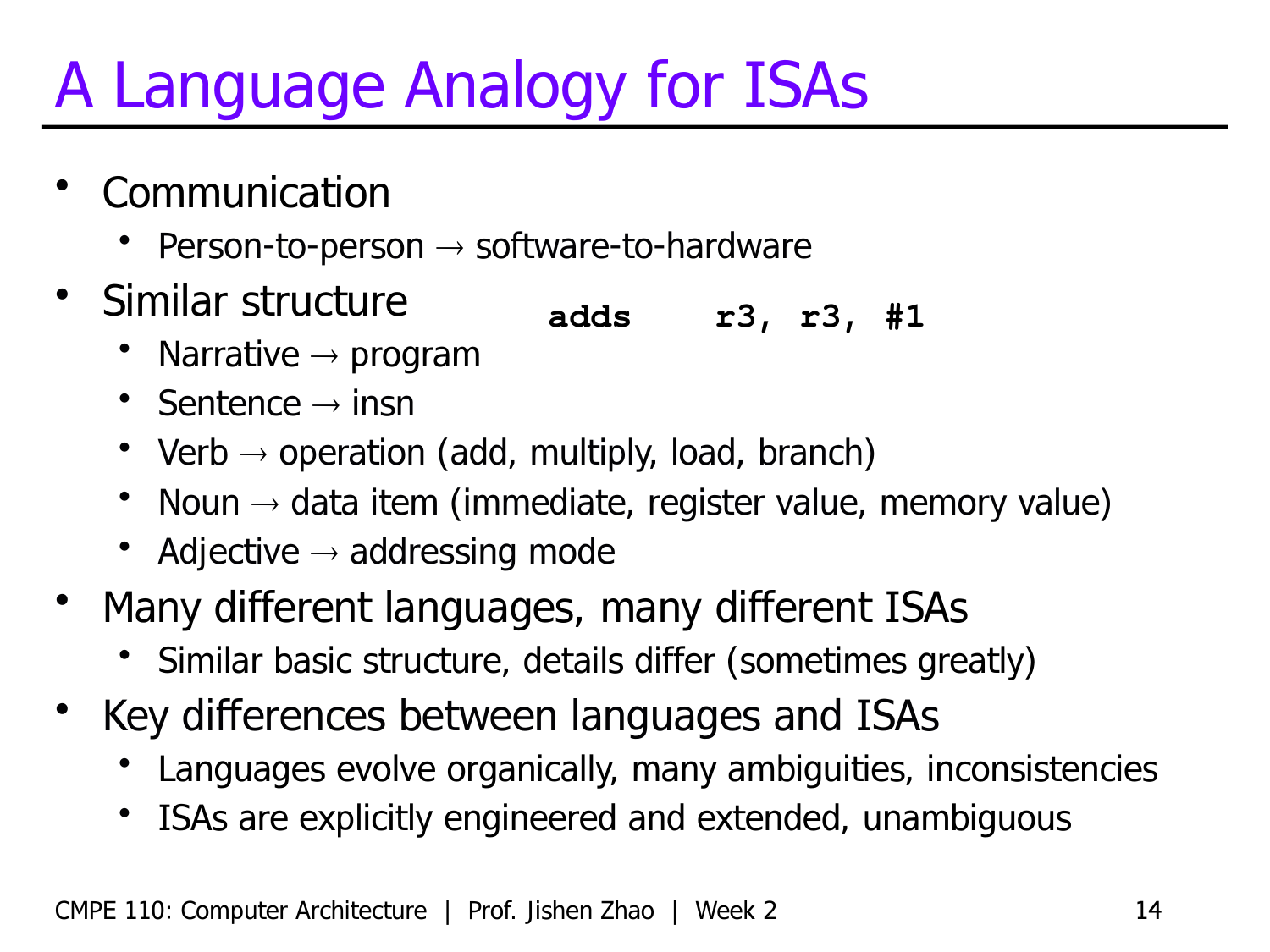

# A Language Analogy for ISAs
Communication
Person-to-person → software-to-hardware
Similar structure
Narrative → program
Sentence → insn
Verb → operation (add, multiply, load, branch)
Noun → data item (immediate, register value, memory value)
Adjective → addressing mode
Many different languages, many different ISAs
Similar basic structure, details differ (sometimes greatly)
Key differences between languages and ISAs
Languages evolve organically, many ambiguities, inconsistencies
ISAs are explicitly engineered and extended, unambiguous
adds	r3, r3, #1
CMPE 110: Computer Architecture  |  Prof. Jishen Zhao  |  Week 2
14